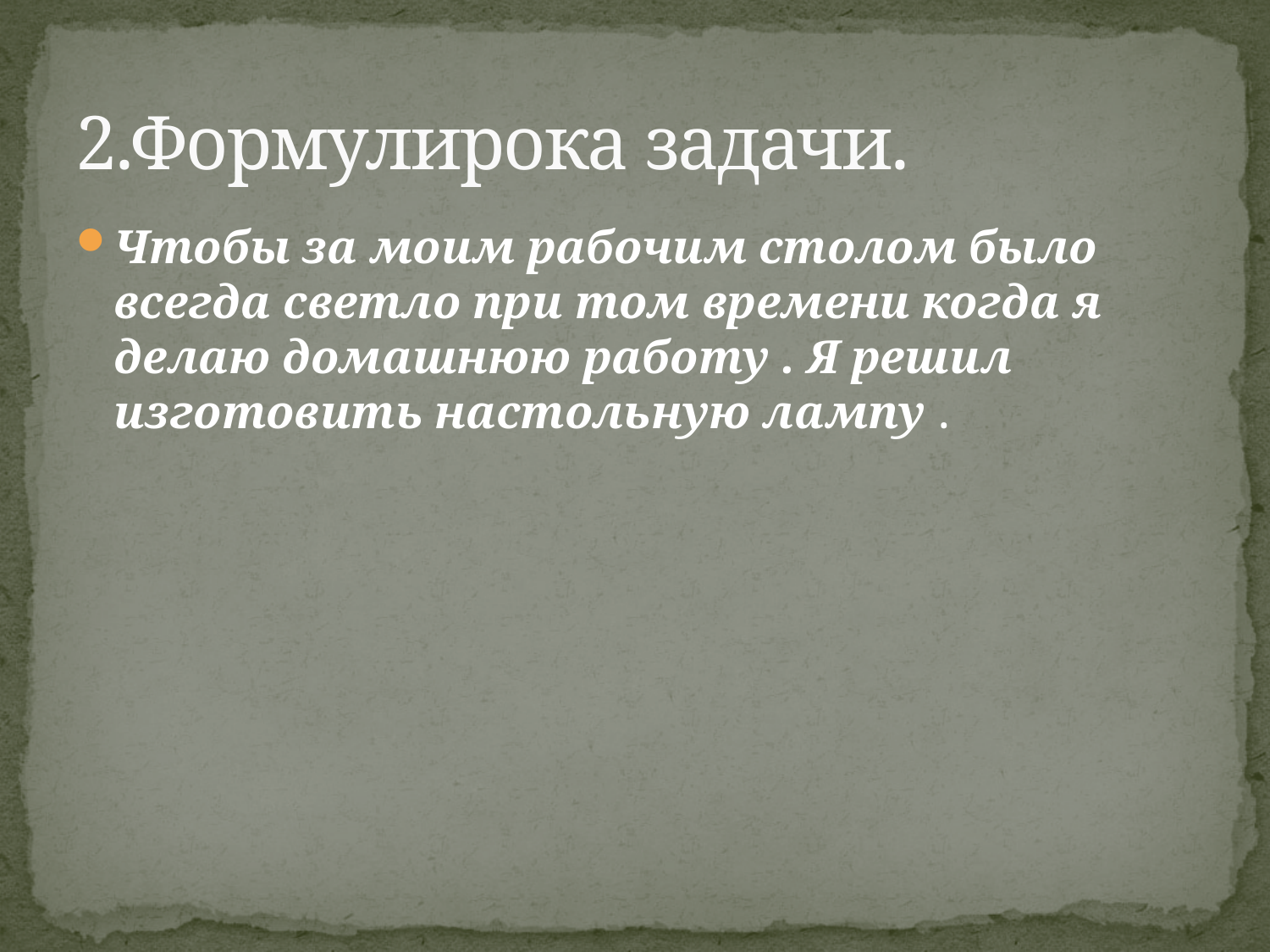

# 2.Формулирока задачи.
Чтобы за моим рабочим столом было всегда светло при том времени когда я делаю домашнюю работу . Я решил изготовить настольную лампу .